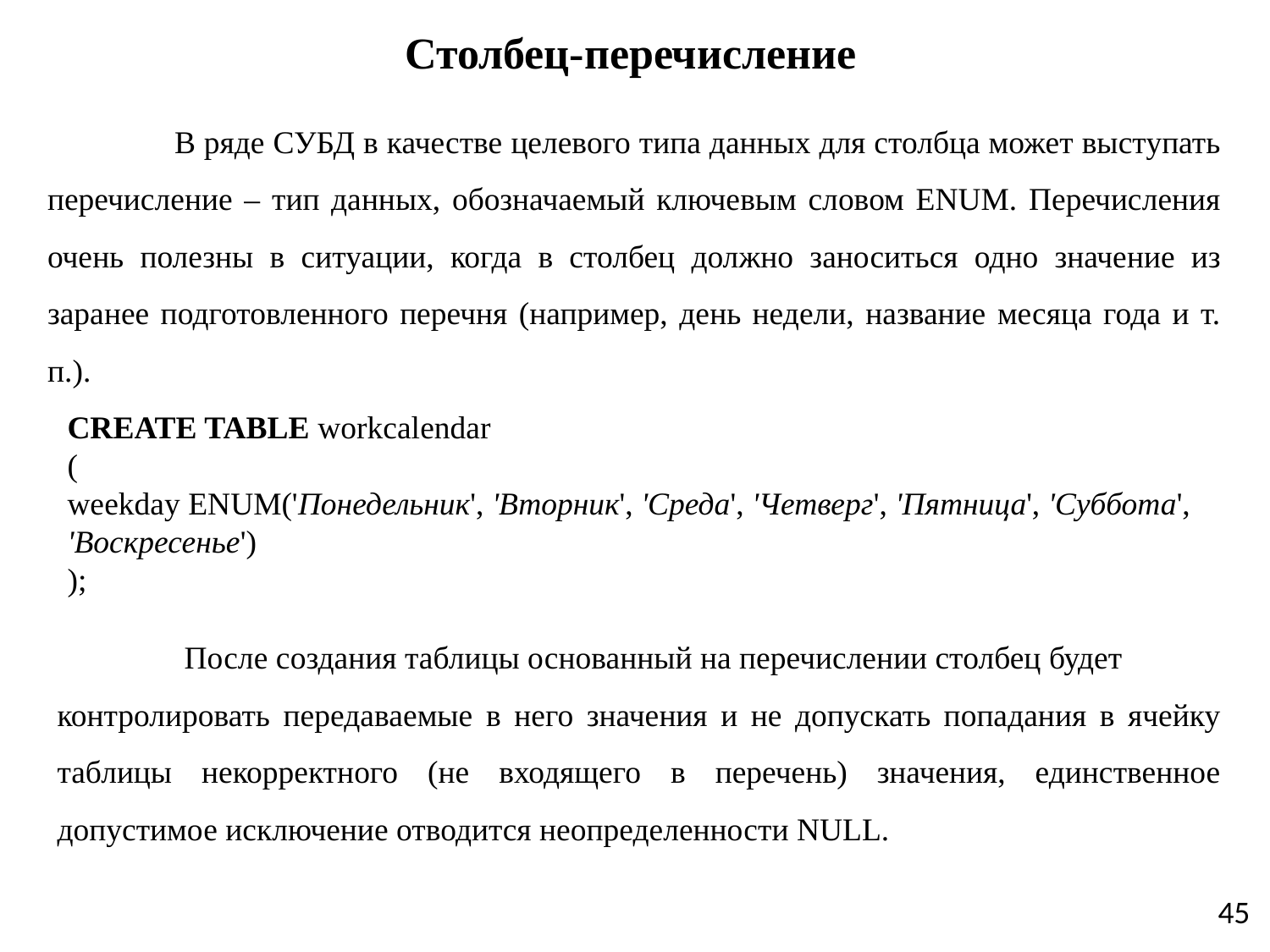

# Столбец-перечисление
	В ряде СУБД в качестве целевого типа данных для столбца может выступать перечисление – тип данных, обозначаемый ключевым словом ENUM. Перечисления очень полезны в ситуации, когда в столбец должно заноситься одно значение из заранее подготовленного перечня (например, день недели, название месяца года и т. п.).
CREATE TABLE workcalendar
(
weekday ENUM('Понедельник', 'Вторник', 'Среда', 'Четверг', 'Пятница', 'Суббота',
'Воскресенье')
);
	После создания таблицы основанный на перечислении столбец будет
контролировать передаваемые в него значения и не допускать попадания в ячейку таблицы некорректного (не входящего в перечень) значения, единственное допустимое исключение отводится неопределенности NULL.
45